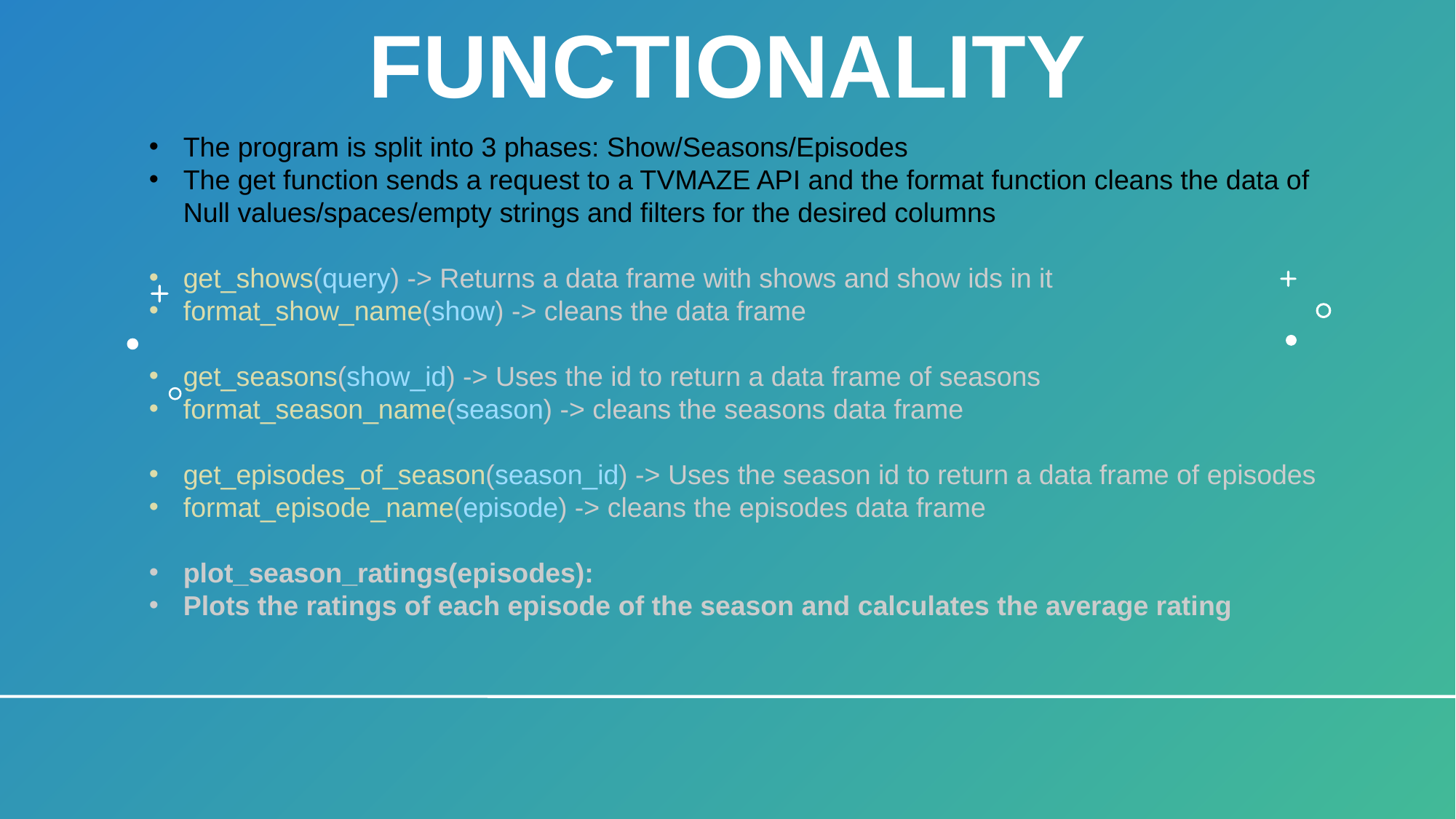

# Functionality
The program is split into 3 phases: Show/Seasons/Episodes
The get function sends a request to a TVMAZE API and the format function cleans the data of Null values/spaces/empty strings and filters for the desired columns

get_shows(query) -> Returns a data frame with shows and show ids in it
format_show_name(show) -> cleans the data frame

get_seasons(show_id) -> Uses the id to return a data frame of seasons
format_season_name(season) -> cleans the seasons data frame

get_episodes_of_season(season_id) -> Uses the season id to return a data frame of episodes
format_episode_name(episode) -> cleans the episodes data frame

plot_season_ratings(episodes):
Plots the ratings of each episode of the season and calculates the average rating